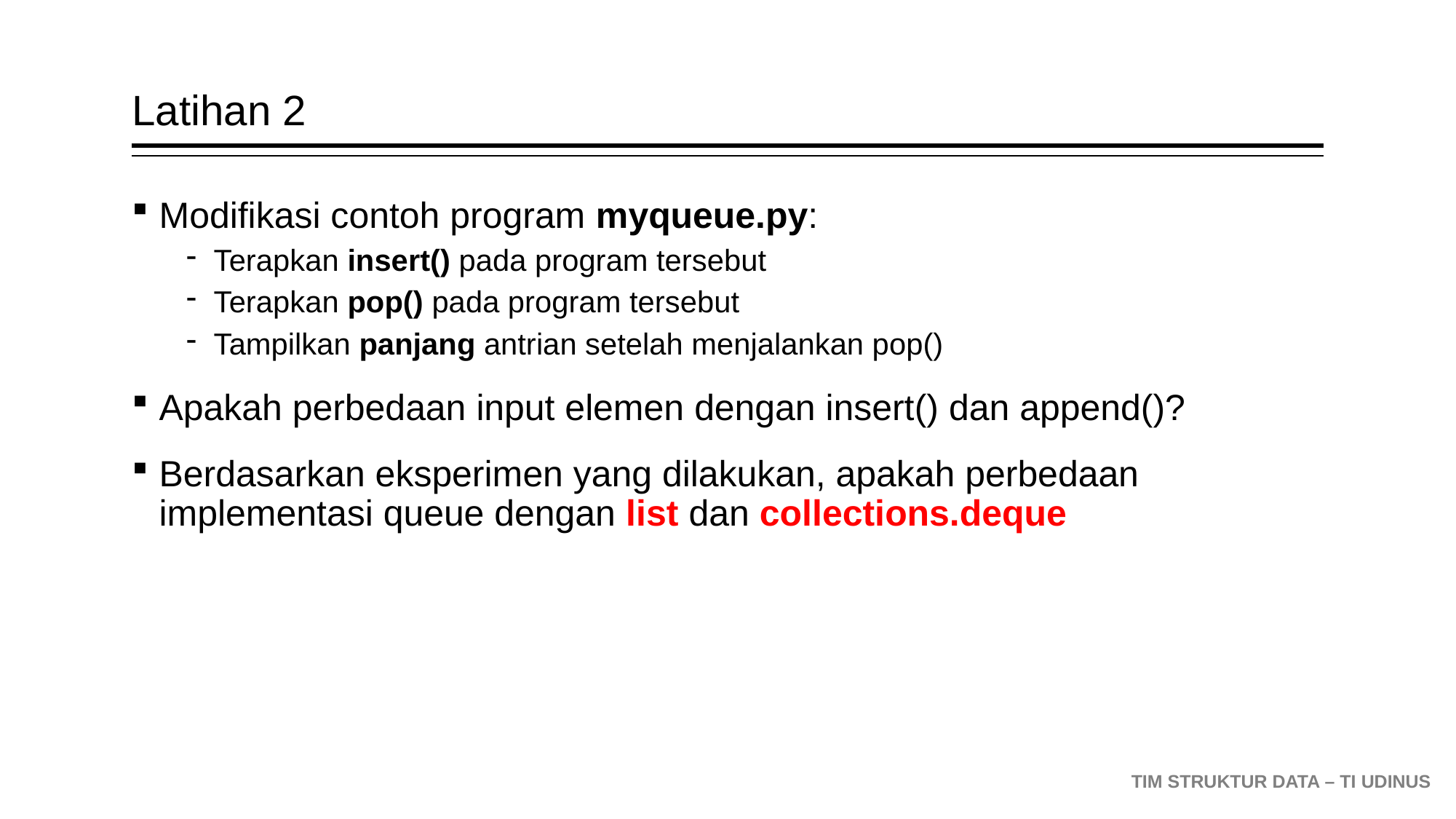

# Latihan 2
Modifikasi contoh program myqueue.py:
Terapkan insert() pada program tersebut
Terapkan pop() pada program tersebut
Tampilkan panjang antrian setelah menjalankan pop()
Apakah perbedaan input elemen dengan insert() dan append()?
Berdasarkan eksperimen yang dilakukan, apakah perbedaan implementasi queue dengan list dan collections.deque